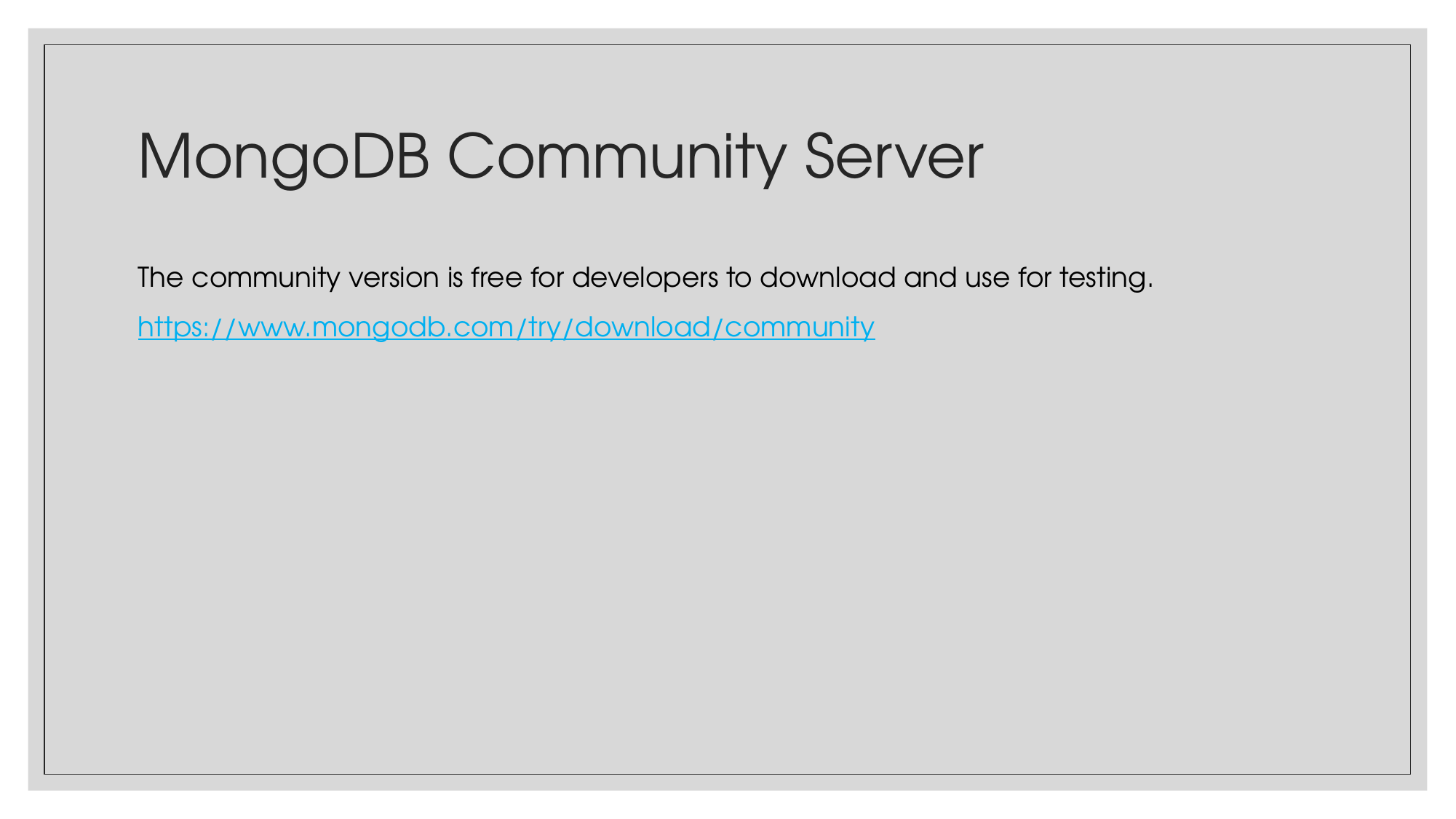

# MongoDB Community Server
The community version is free for developers to download and use for testing.
https://www.mongodb.com/try/download/community